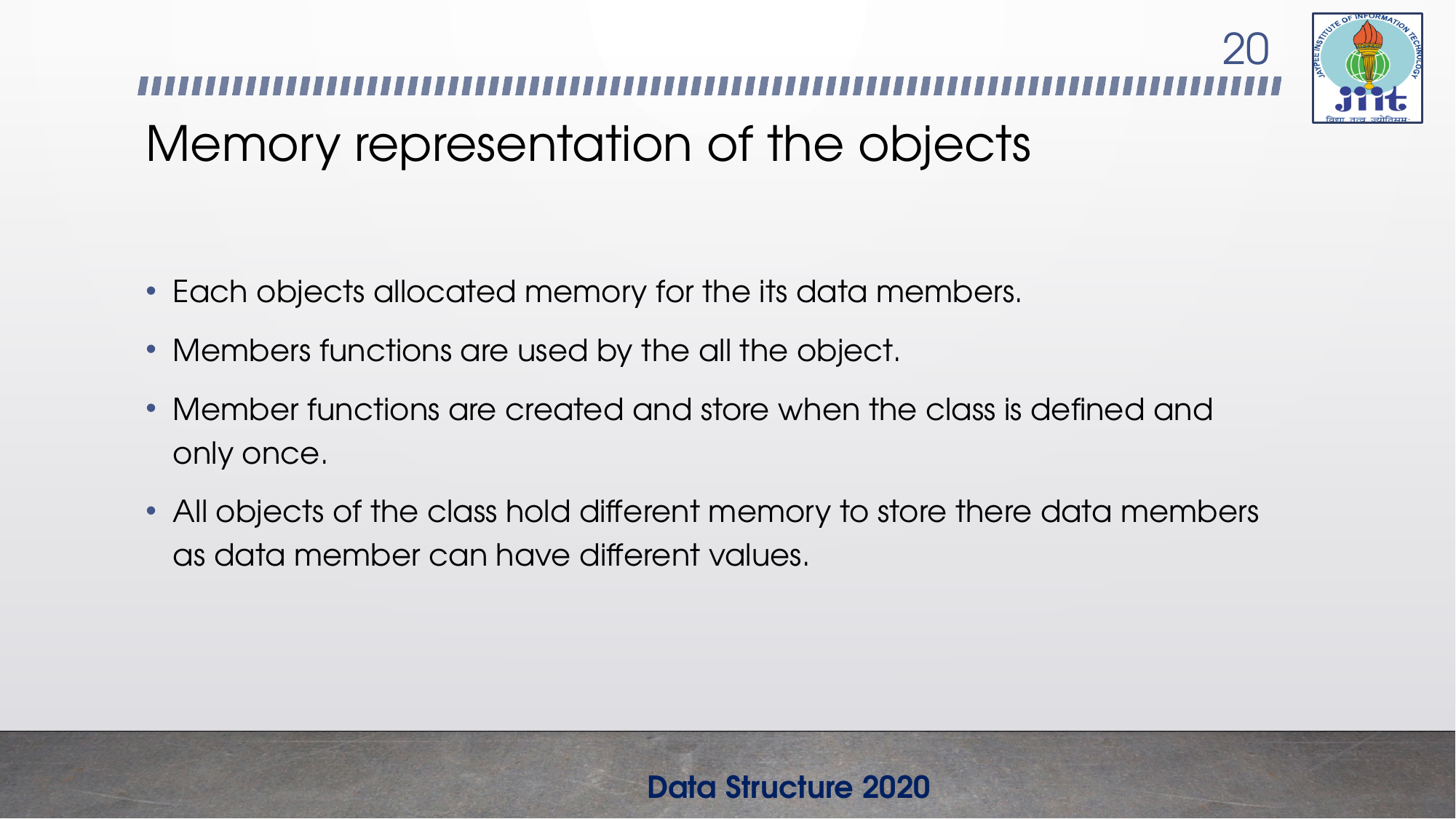

20
# Memory representation of the objects
Each objects allocated memory for the its data members.
Members functions are used by the all the object.
Member functions are created and store when the class is defined and only once.
All objects of the class hold different memory to store there data members as data member can have different values.